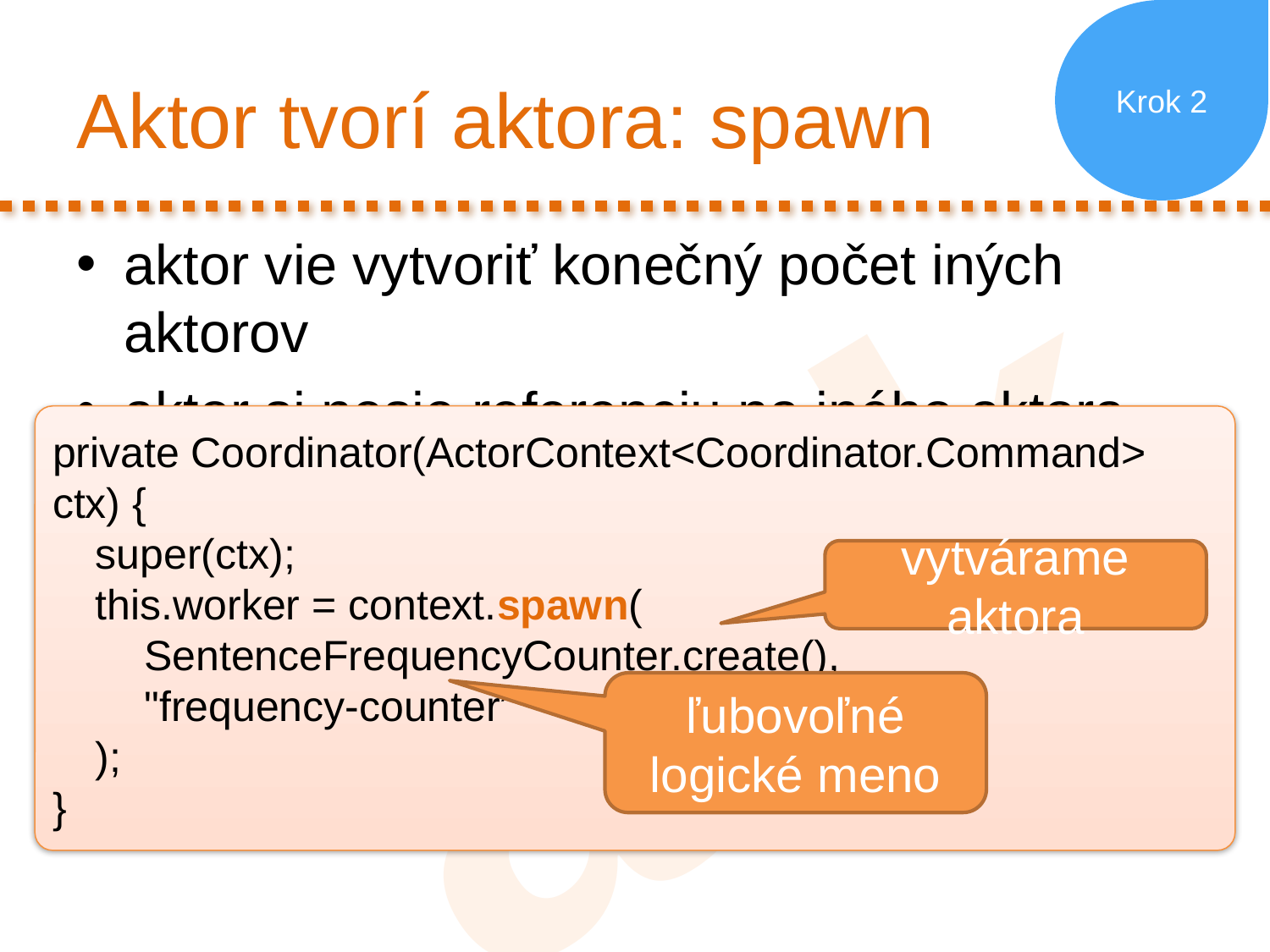

Krok 2
# Aktor tvorí aktora: spawn
aktor vie vytvoriť konečný počet iných aktorov
aktor si nesie referenciu na iného aktora

private Coordinator(ActorContext<Coordinator.Command> ctx) {
	super(ctx);
	this.worker = context.spawn(
		SentenceFrequencyCounter.create(),
		"frequency-counter”
	);
}
vytvárame aktora
ľubovoľné logické meno